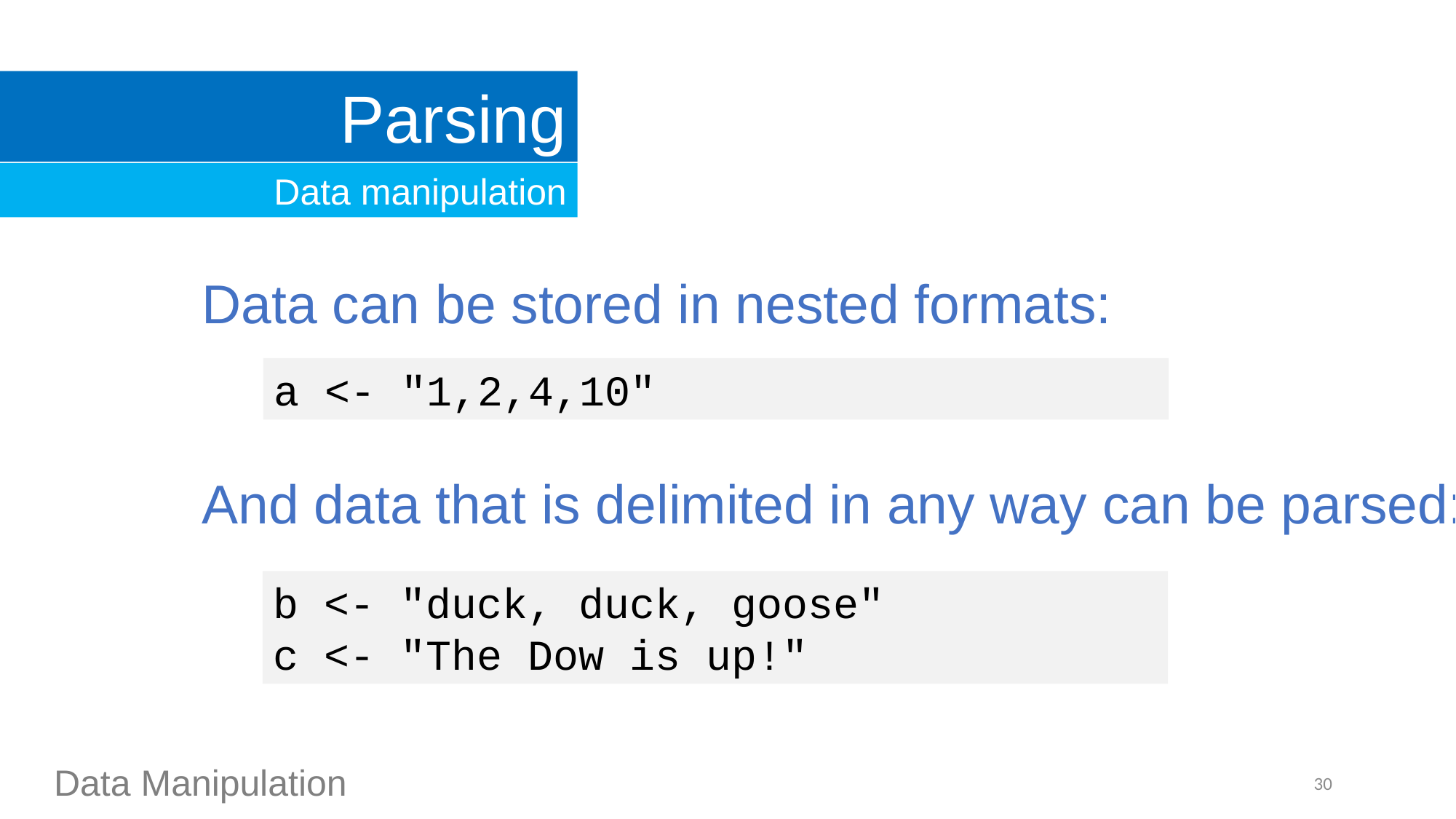

Parsing
Data manipulation
Data can be stored in nested formats:
a <- "1,2,4,10"
And data that is delimited in any way can be parsed:
b <- "duck, duck, goose"
c <- "The Dow is up!"
Data Manipulation
30